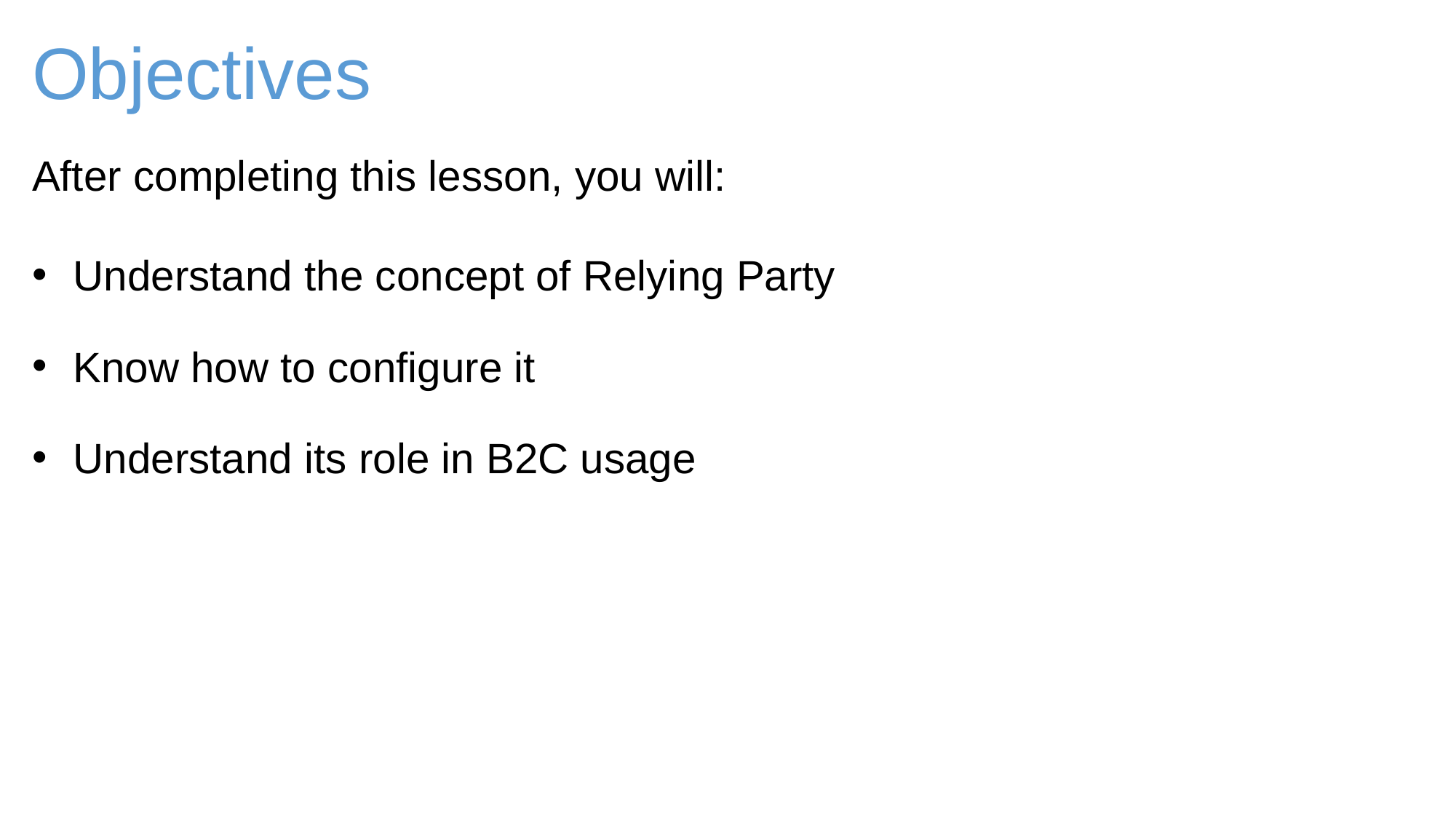

Understand the concept of Relying Party
Know how to configure it
Understand its role in B2C usage